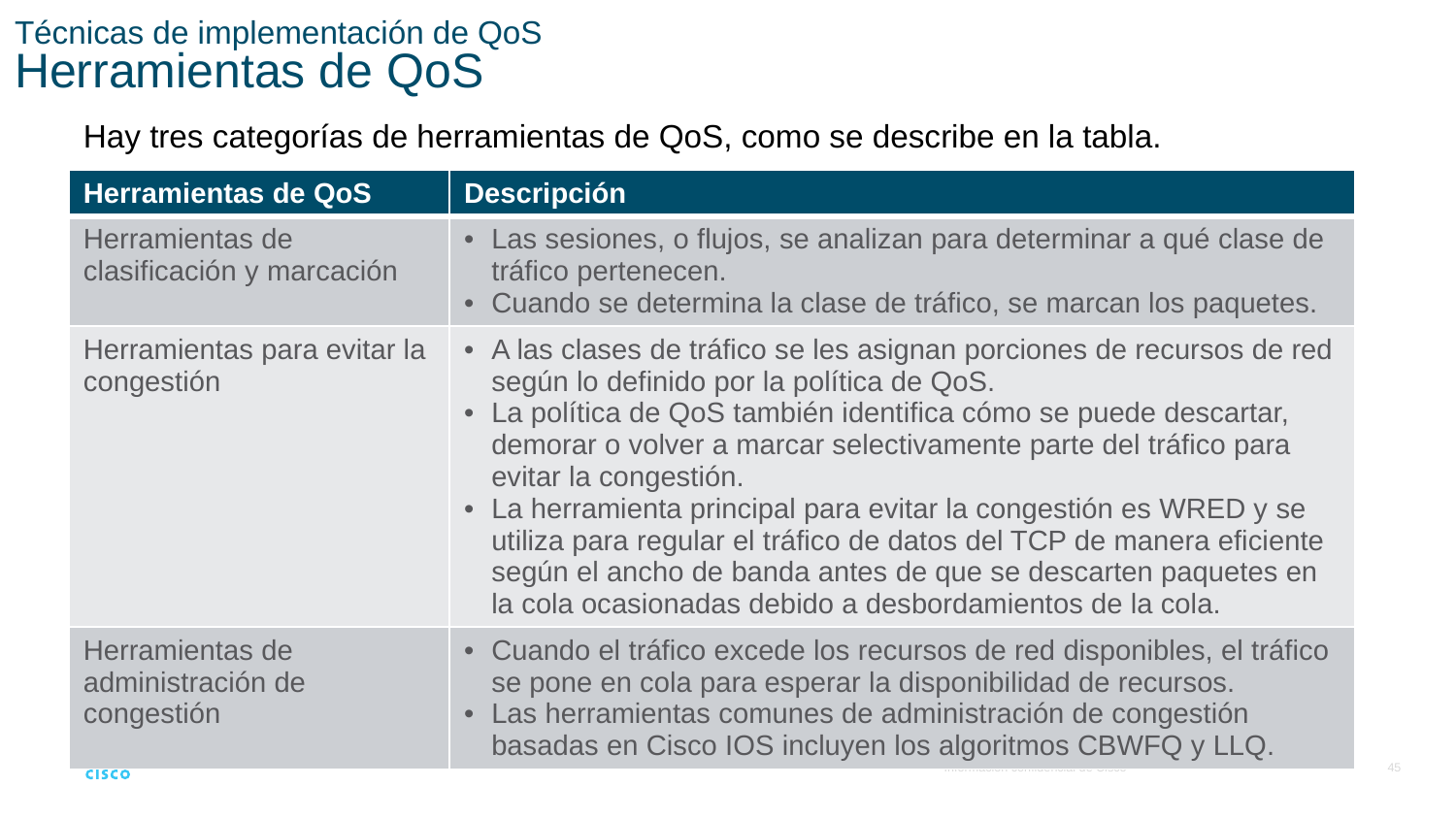

# Técnicas de implementación de QoS Herramientas de QoS
Hay tres categorías de herramientas de QoS, como se describe en la tabla.
| Herramientas de QoS | Descripción |
| --- | --- |
| Herramientas de clasificación y marcación | Las sesiones, o flujos, se analizan para determinar a qué clase de tráfico pertenecen. Cuando se determina la clase de tráfico, se marcan los paquetes. |
| Herramientas para evitar la congestión | A las clases de tráfico se les asignan porciones de recursos de red según lo definido por la política de QoS. La política de QoS también identifica cómo se puede descartar, demorar o volver a marcar selectivamente parte del tráfico para evitar la congestión. La herramienta principal para evitar la congestión es WRED y se utiliza para regular el tráfico de datos del TCP de manera eficiente según el ancho de banda antes de que se descarten paquetes en la cola ocasionadas debido a desbordamientos de la cola. |
| Herramientas de administración de congestión | Cuando el tráfico excede los recursos de red disponibles, el tráfico se pone en cola para esperar la disponibilidad de recursos. Las herramientas comunes de administración de congestión basadas en Cisco IOS incluyen los algoritmos CBWFQ y LLQ. |